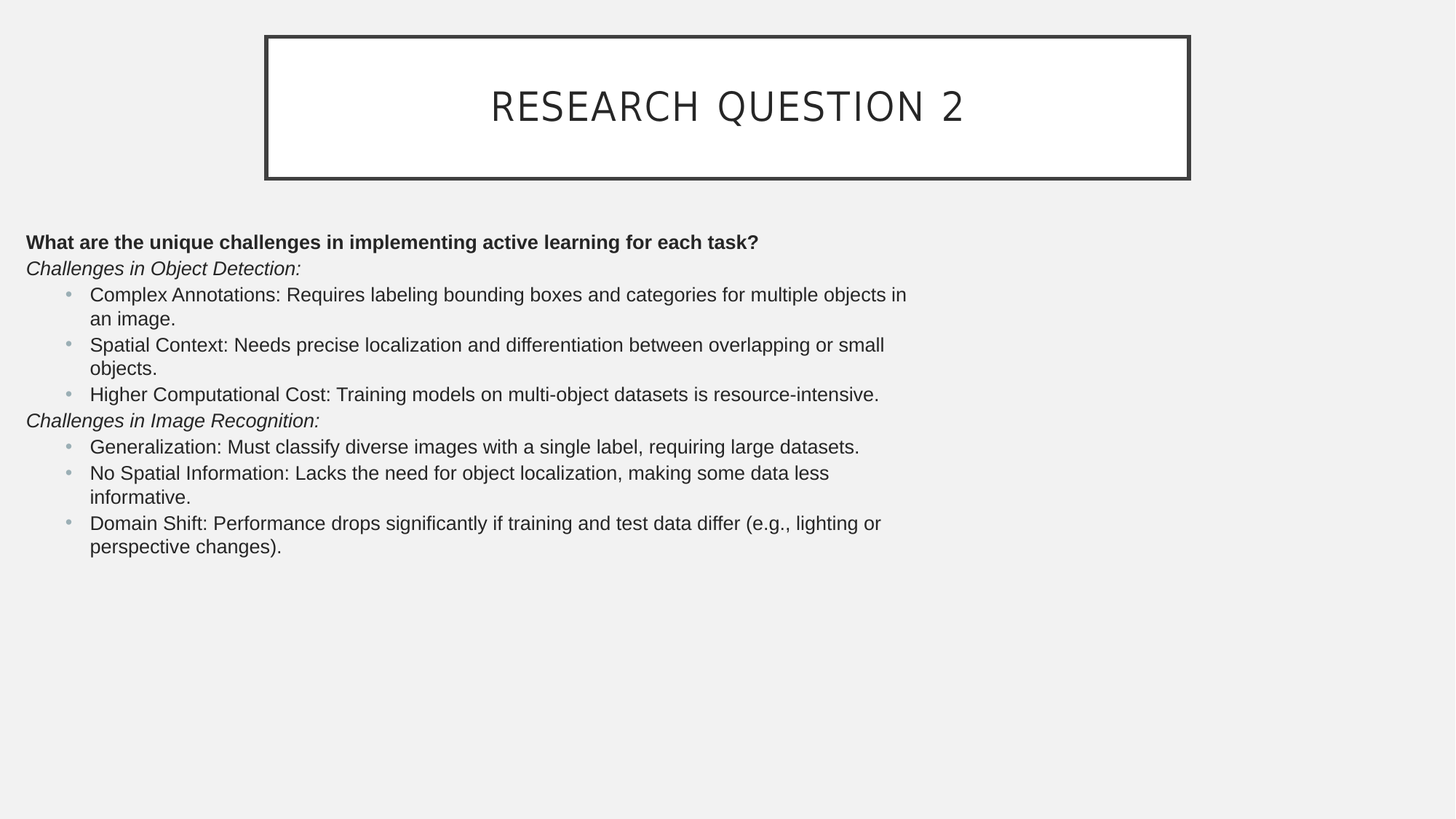

# Research question 2
What are the unique challenges in implementing active learning for each task?
Challenges in Object Detection:
Complex Annotations: Requires labeling bounding boxes and categories for multiple objects in an image.
Spatial Context: Needs precise localization and differentiation between overlapping or small objects.
Higher Computational Cost: Training models on multi-object datasets is resource-intensive.
Challenges in Image Recognition:
Generalization: Must classify diverse images with a single label, requiring large datasets.
No Spatial Information: Lacks the need for object localization, making some data less informative.
Domain Shift: Performance drops significantly if training and test data differ (e.g., lighting or perspective changes).